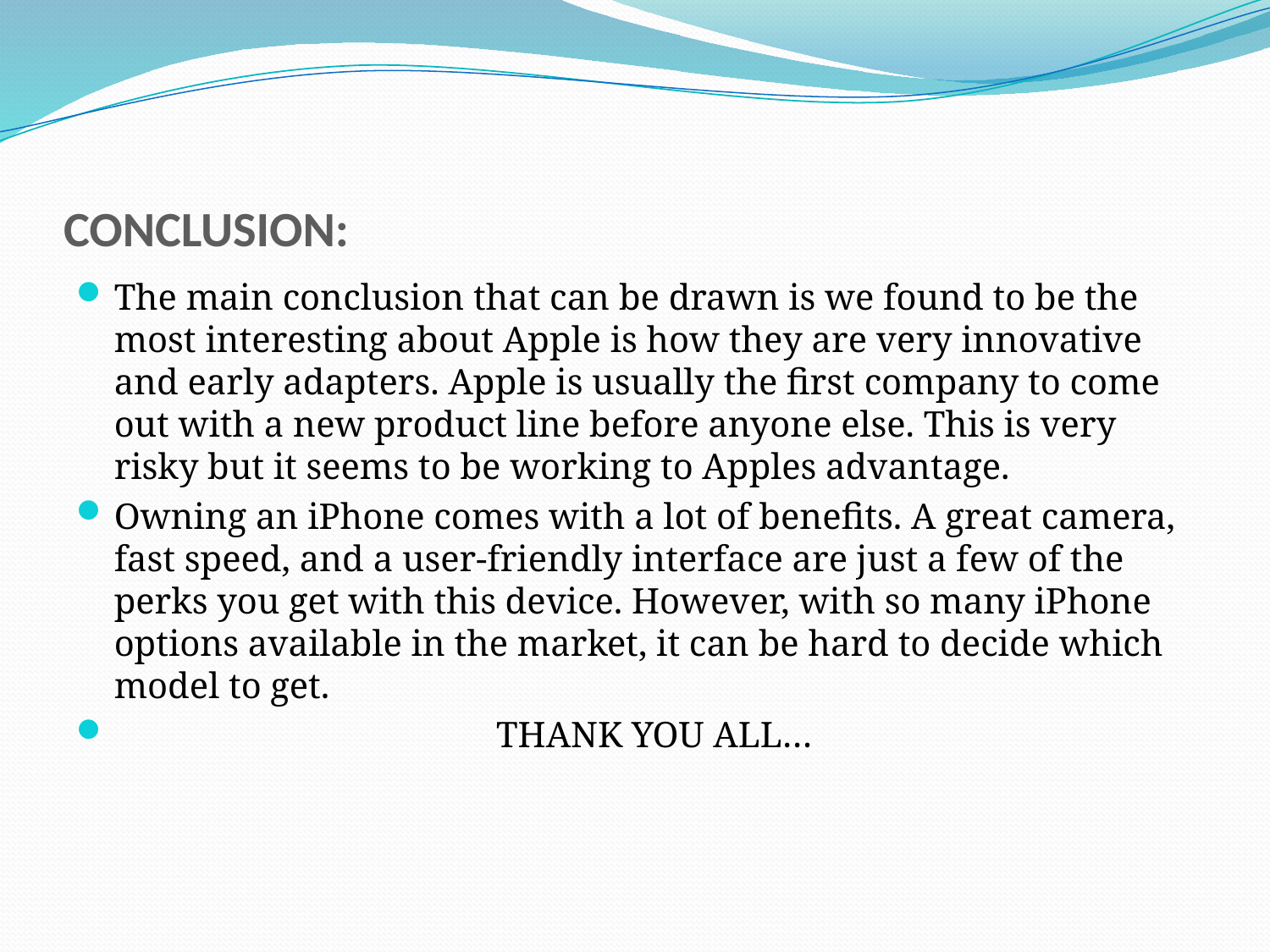

# CONCLUSION:
The main conclusion that can be drawn is we found to be the most interesting about Apple is how they are very innovative and early adapters. Apple is usually the first company to come out with a new product line before anyone else. This is very risky but it seems to be working to Apples advantage.
Owning an iPhone comes with a lot of benefits. A great camera, fast speed, and a user-friendly interface are just a few of the perks you get with this device. However, with so many iPhone options available in the market, it can be hard to decide which model to get.
                                          THANK YOU ALL…